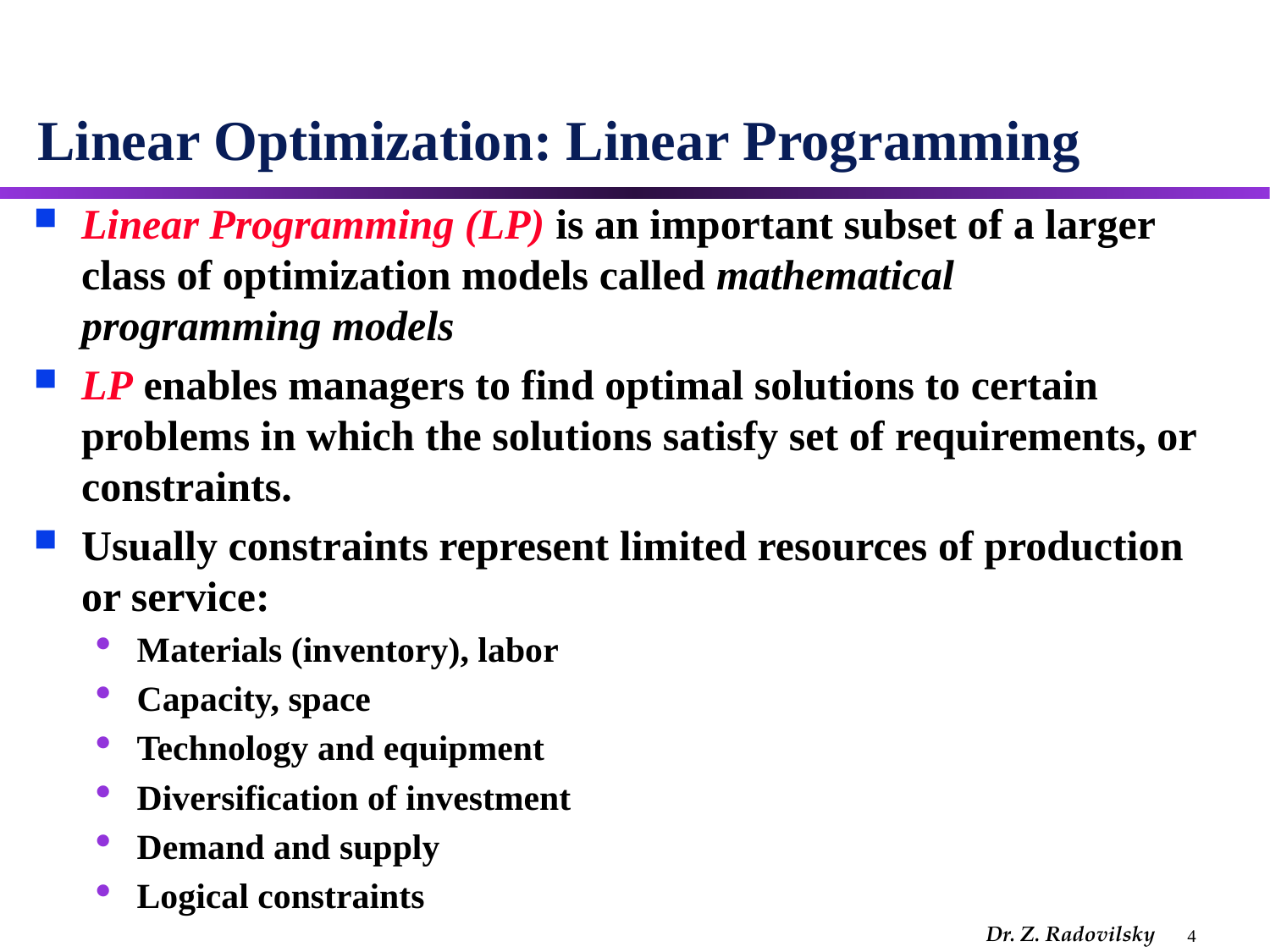

# Linear Optimization: Linear Programming
Linear Programming (LP) is an important subset of a larger class of optimization models called mathematical programming models
LP enables managers to find optimal solutions to certain problems in which the solutions satisfy set of requirements, or constraints.
Usually constraints represent limited resources of production or service:
Materials (inventory), labor
Capacity, space
Technology and equipment
Diversification of investment
Demand and supply
Logical constraints